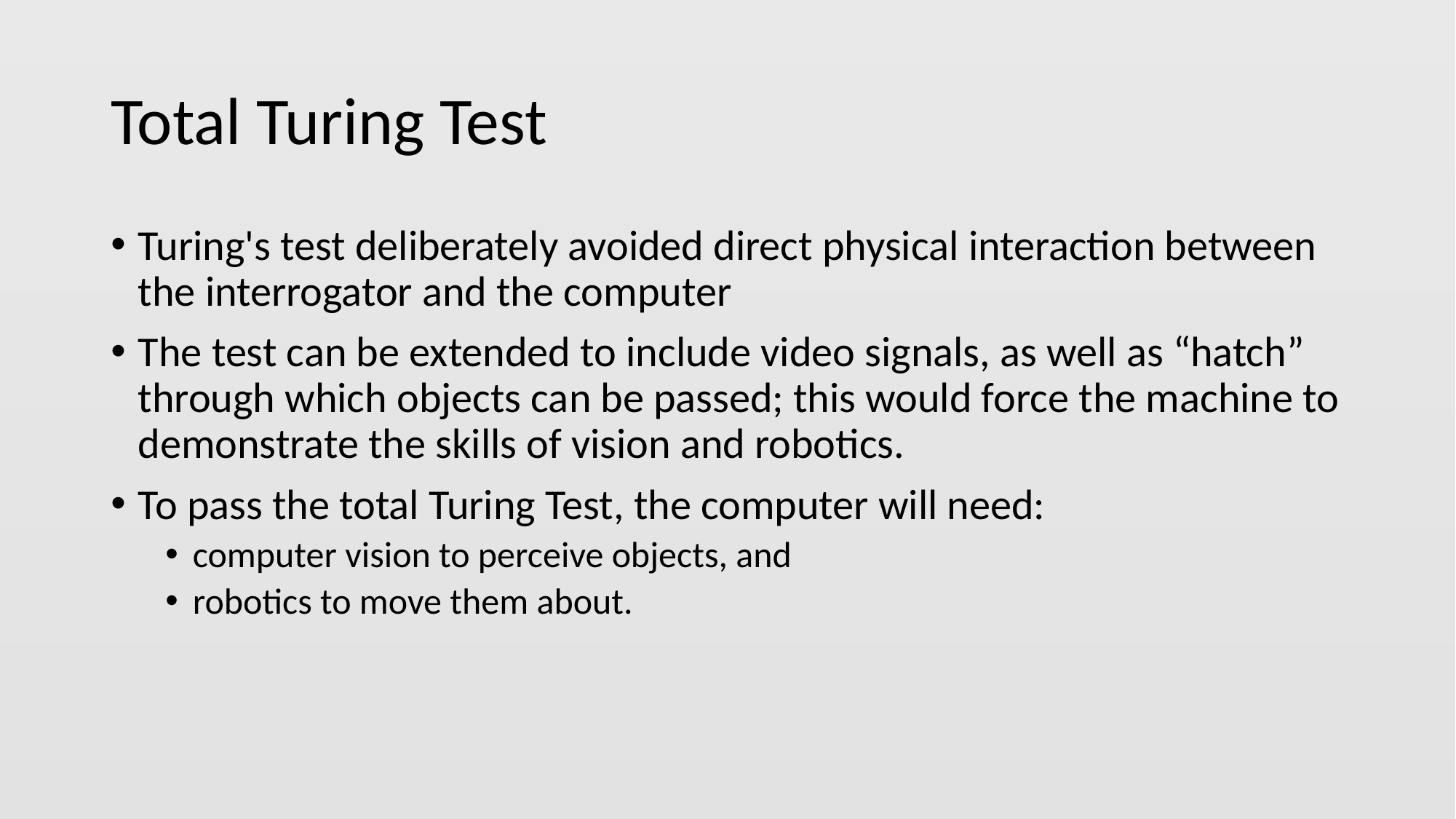

# Total Turing Test
Turing's test deliberately avoided direct physical interaction between the interrogator and the computer
The test can be extended to include video signals, as well as “hatch” through which objects can be passed; this would force the machine to demonstrate the skills of vision and robotics.
To pass the total Turing Test, the computer will need:
computer vision to perceive objects, and
robotics to move them about.